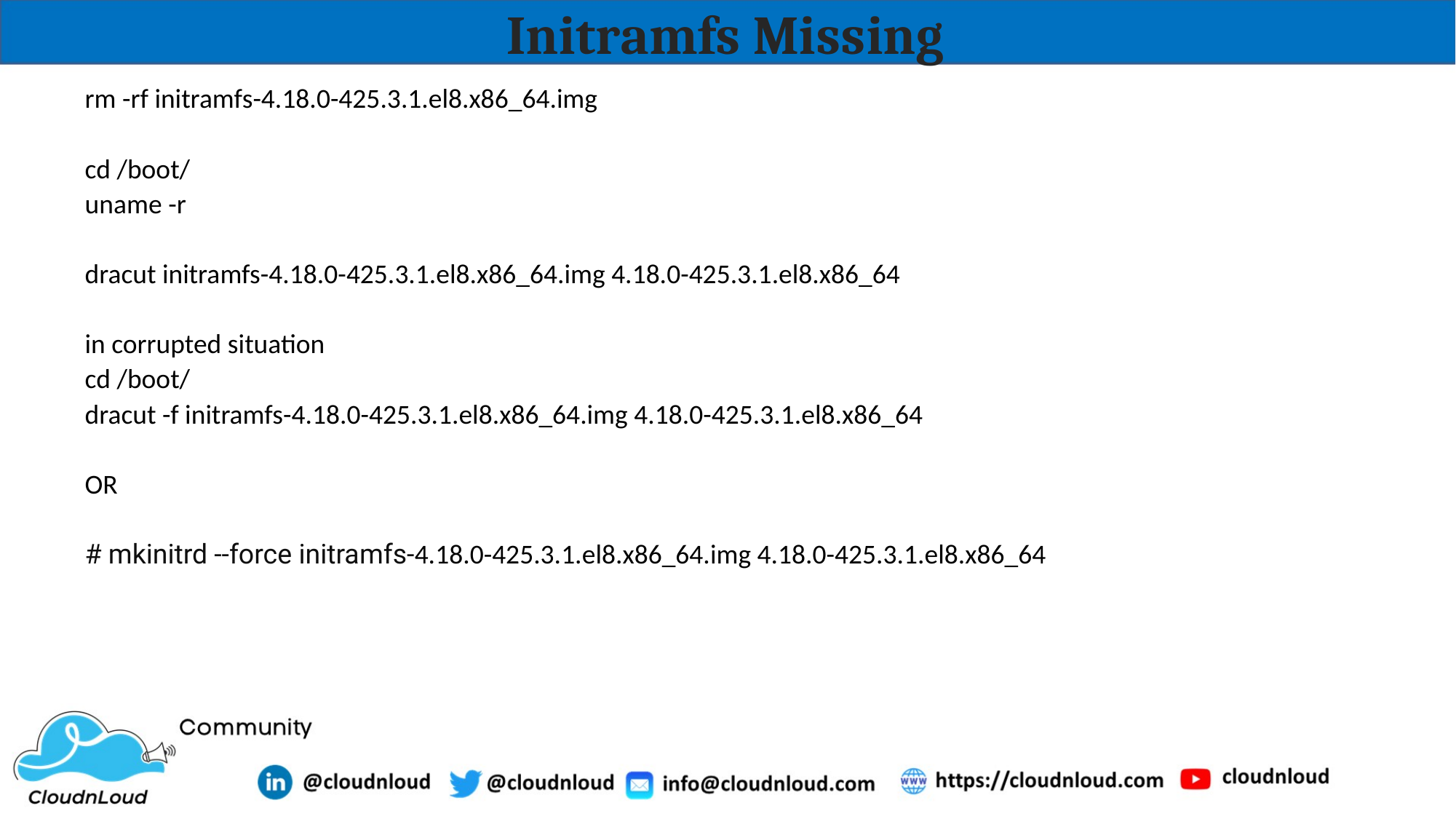

# Initramfs Missing
rm -rf initramfs-4.18.0-425.3.1.el8.x86_64.img

cd /boot/
uname -r

dracut initramfs-4.18.0-425.3.1.el8.x86_64.img 4.18.0-425.3.1.el8.x86_64

in corrupted situation
cd /boot/
dracut -f initramfs-4.18.0-425.3.1.el8.x86_64.img 4.18.0-425.3.1.el8.x86_64

OR

# mkinitrd --force initramfs-4.18.0-425.3.1.el8.x86_64.img 4.18.0-425.3.1.el8.x86_64